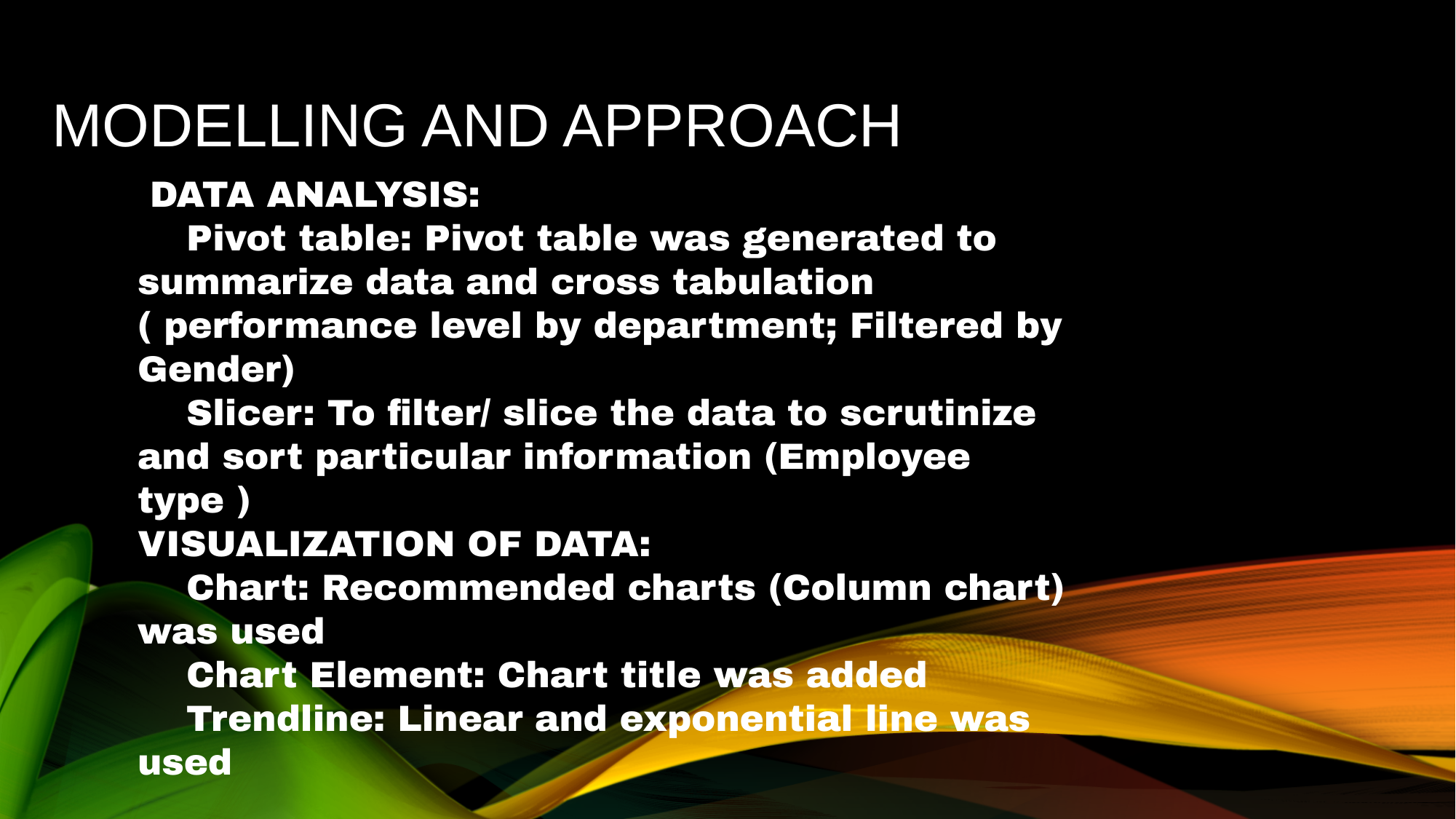

MODELLING AND APPROACH
 DATA ANALYSIS:
    Pivot table: Pivot table was generated to summarize data and cross tabulation ( performance level by department; Filtered by Gender)
    Slicer: To filter/ slice the data to scrutinize and sort particular information (Employee type )
VISUALIZATION OF DATA:
    Chart: Recommended charts (Column chart) was used
    Chart Element: Chart title was added
    Trendline: Linear and exponential line was used